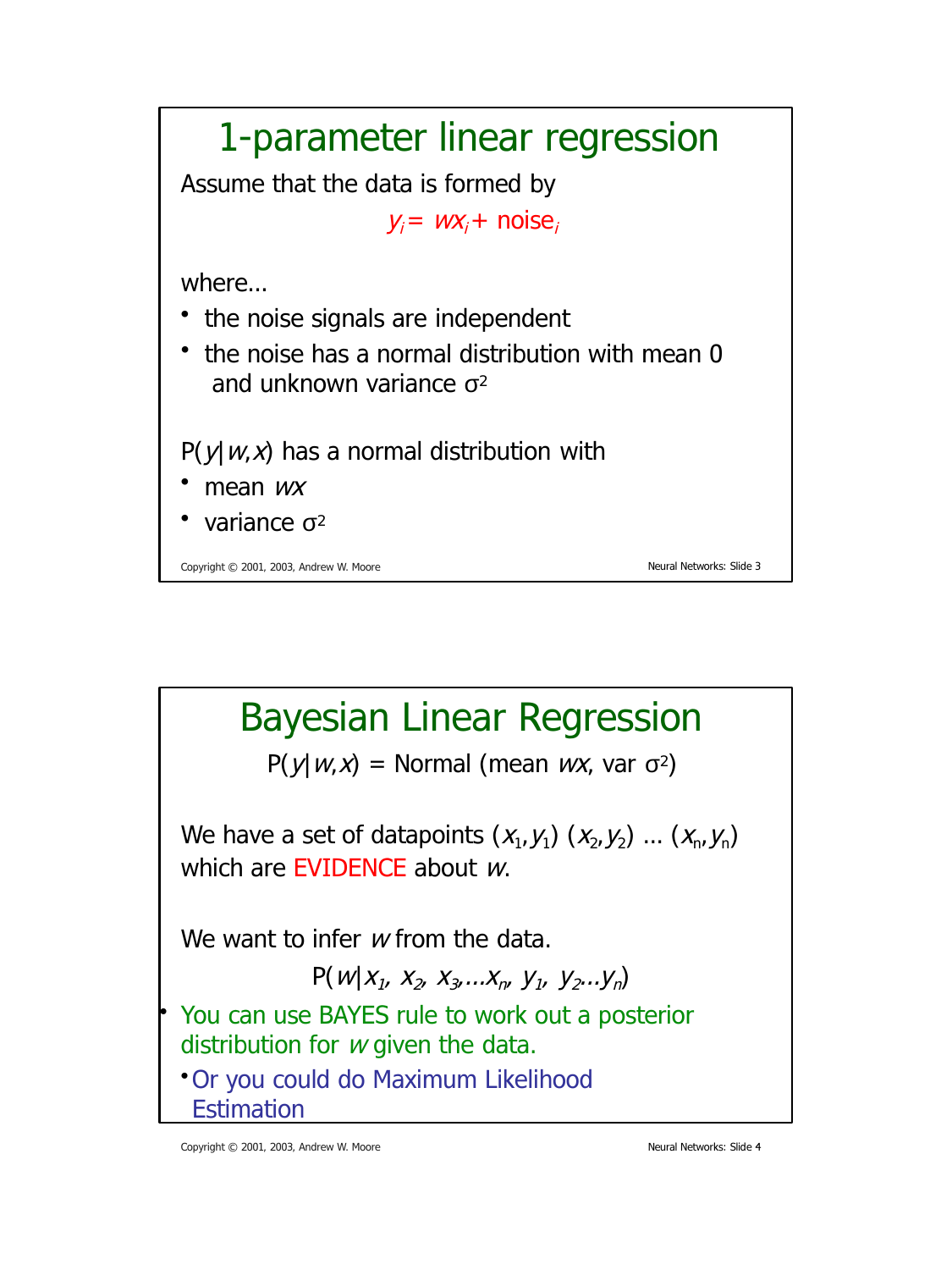

# 1-parameter linear regression
Assume that the data is formed by
yi = wxi + noisei
where…
the noise signals are independent
the noise has a normal distribution with mean 0  and unknown variance σ2
P(y|w,x) has a normal distribution with
mean wx
variance σ2
Copyright © 2001, 2003, Andrew W. Moore
Neural Networks: Slide 3
Bayesian Linear Regression
P(y|w,x) = Normal (mean wx, var σ2)

We have a set of datapoints (x1,y1) (x2,y2) … (xn,yn)  which are EVIDENCE about w.

We want to infer w from the data.
P(w|x1, x2, x3,…xn, y1, y2…yn)
You can use BAYES rule to work out a posterior  distribution for w given the data.
Or you could do Maximum Likelihood Estimation
Copyright © 2001, 2003, Andrew W. Moore
Neural Networks: Slide 4